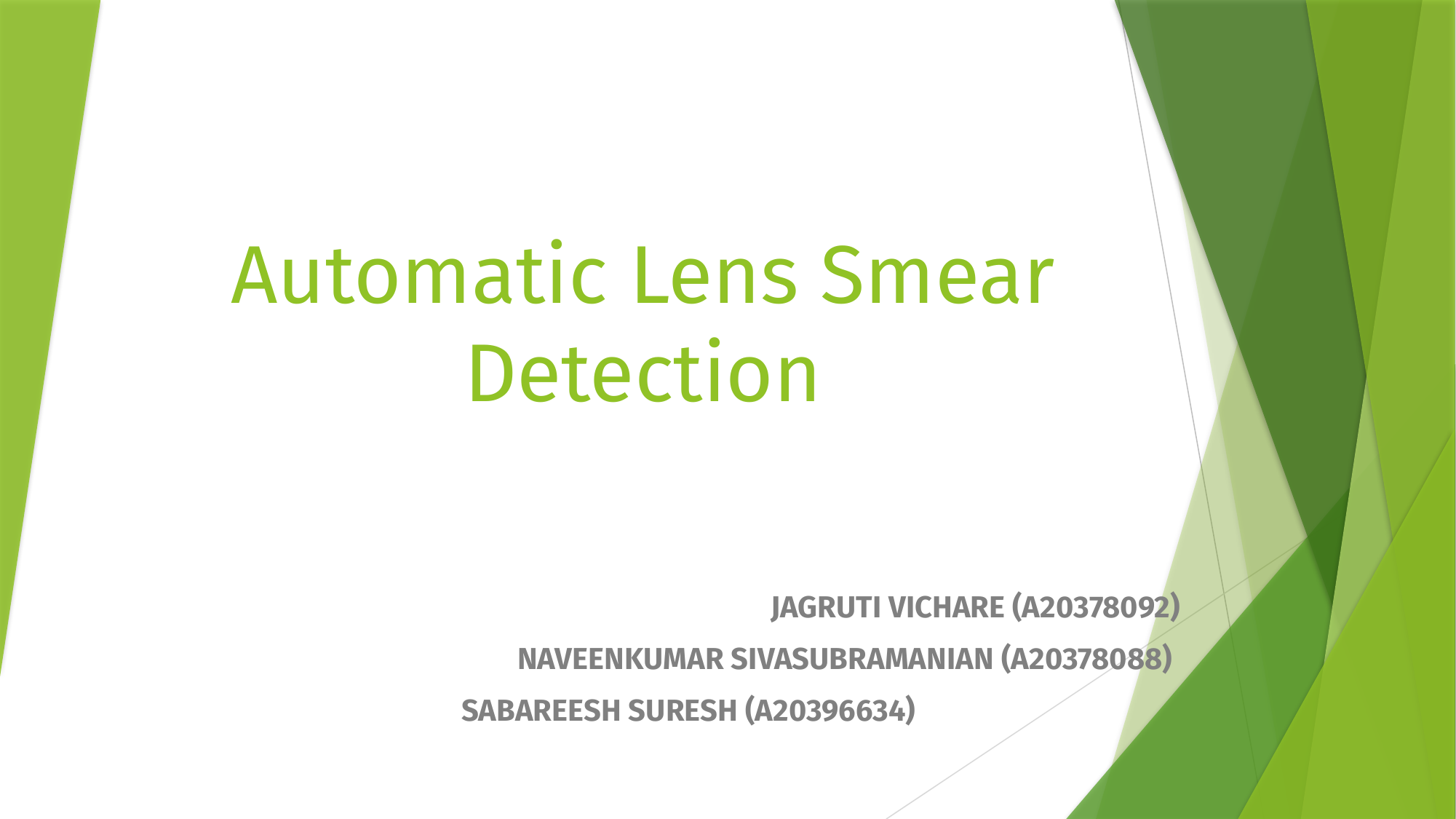

# Automatic Lens Smear Detection
JAGRUTI VICHARE (A20378092)
NAVEENKUMAR SIVASUBRAMANIAN (A20378088)
SABAREESH SURESH (A20396634)